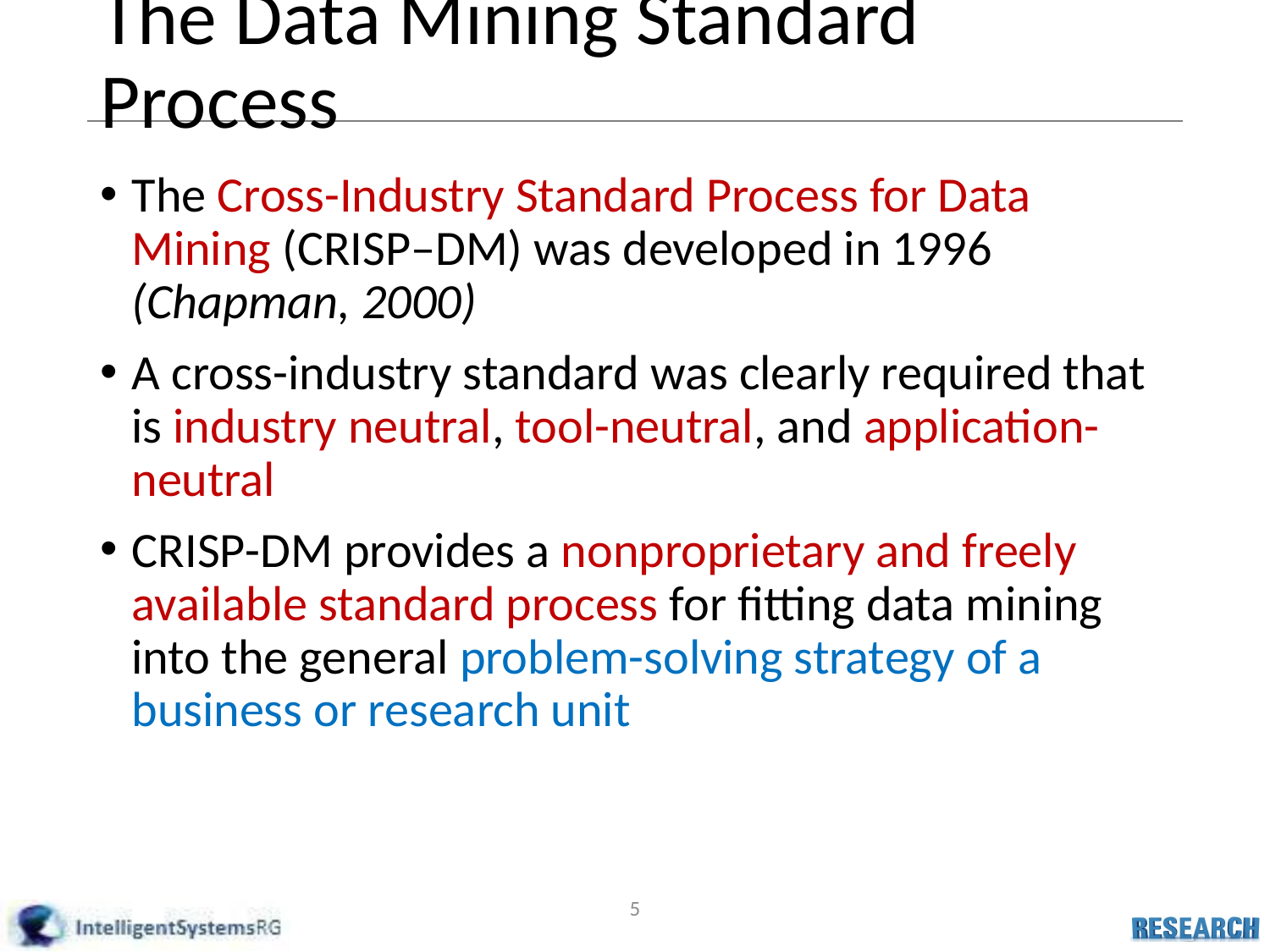

# The Data Mining Standard Process
The Cross-Industry Standard Process for Data Mining (CRISP–DM) was developed in 1996 (Chapman, 2000)
A cross-industry standard was clearly required that is industry neutral, tool-neutral, and application-neutral
CRISP-DM provides a nonproprietary and freely available standard process for fitting data mining into the general problem-solving strategy of a business or research unit